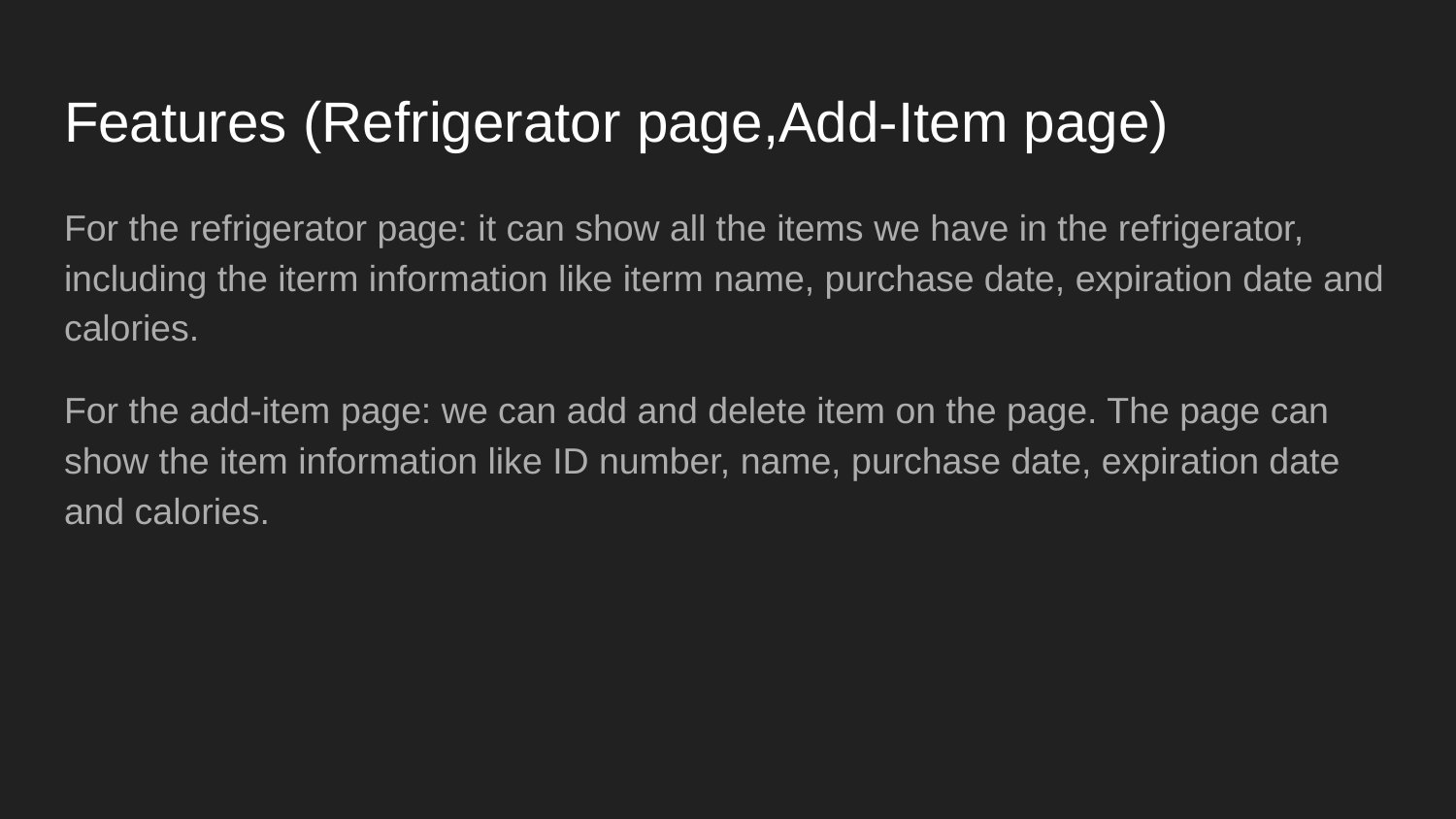

# Features (Refrigerator page,Add-Item page)

For the refrigerator page: it can show all the items we have in the refrigerator, including the iterm information like iterm name, purchase date, expiration date and calories.
For the add-item page: we can add and delete item on the page. The page can show the item information like ID number, name, purchase date, expiration date and calories.